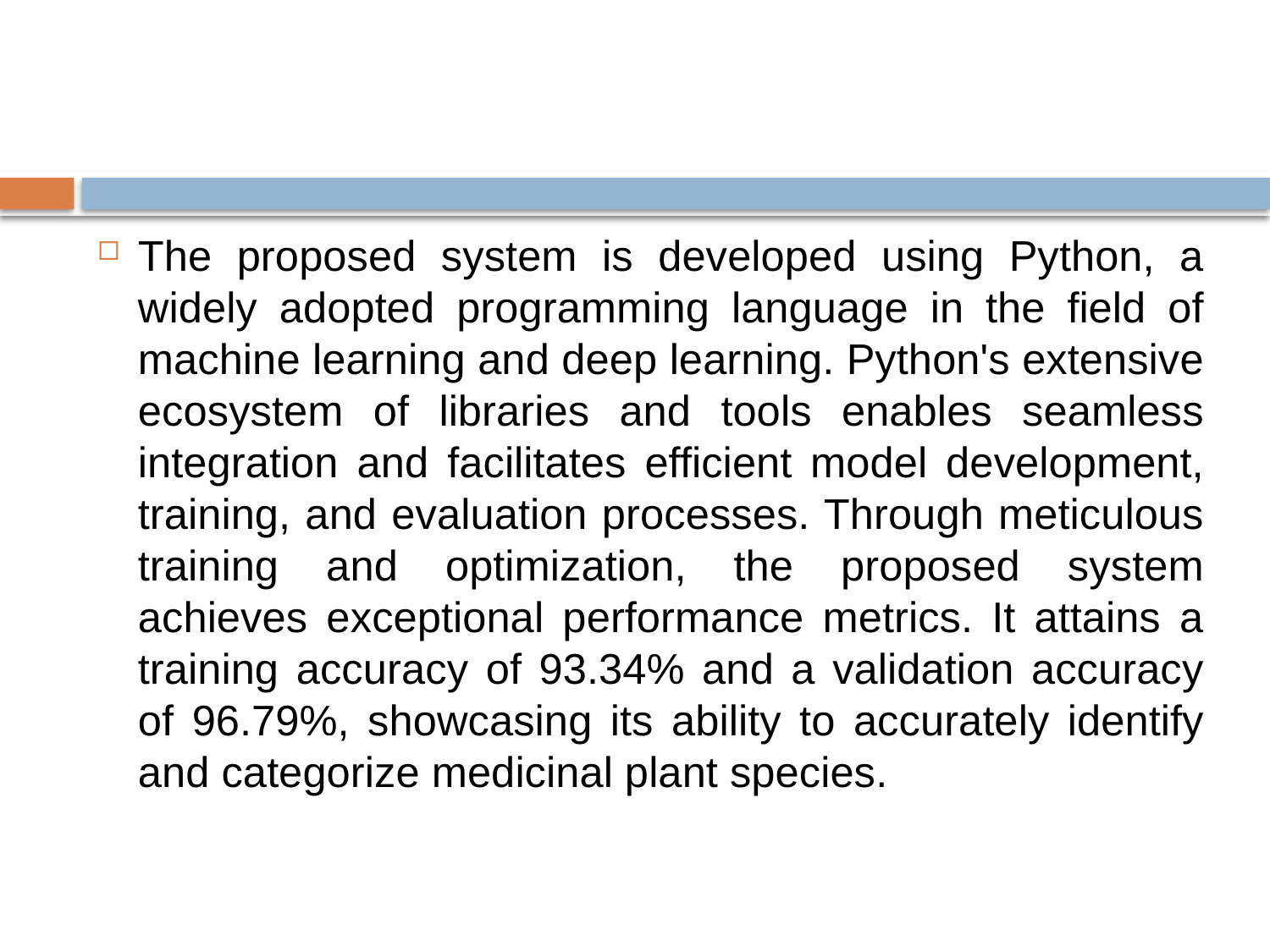

#
The proposed system is developed using Python, a widely adopted programming language in the field of machine learning and deep learning. Python's extensive ecosystem of libraries and tools enables seamless integration and facilitates efficient model development, training, and evaluation processes. Through meticulous training and optimization, the proposed system achieves exceptional performance metrics. It attains a training accuracy of 93.34% and a validation accuracy of 96.79%, showcasing its ability to accurately identify and categorize medicinal plant species.